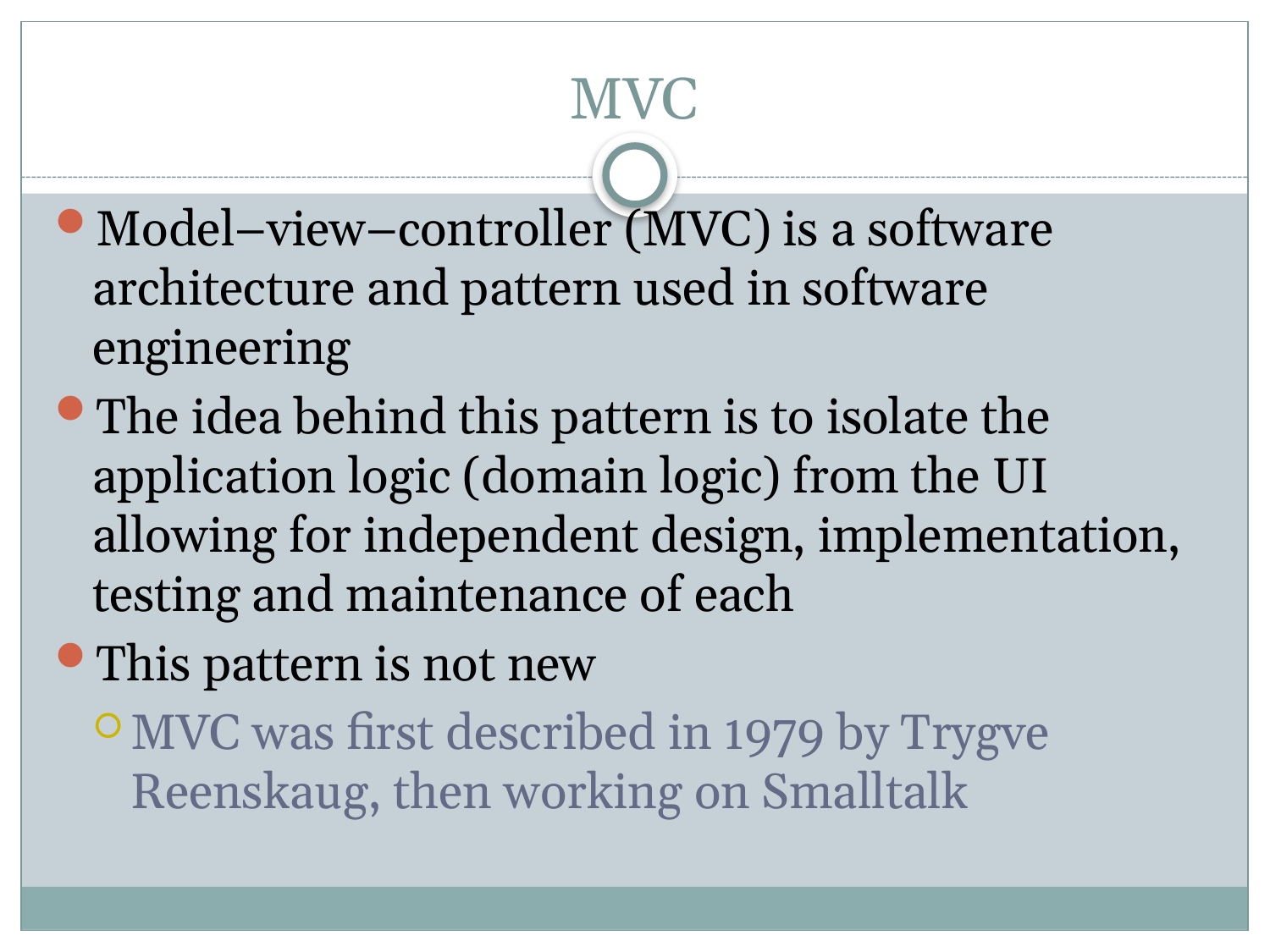

# MVC
Model–view–controller (MVC) is a software architecture and pattern used in software engineering
The idea behind this pattern is to isolate the application logic (domain logic) from the UI allowing for independent design, implementation, testing and maintenance of each
This pattern is not new
MVC was first described in 1979 by Trygve Reenskaug, then working on Smalltalk